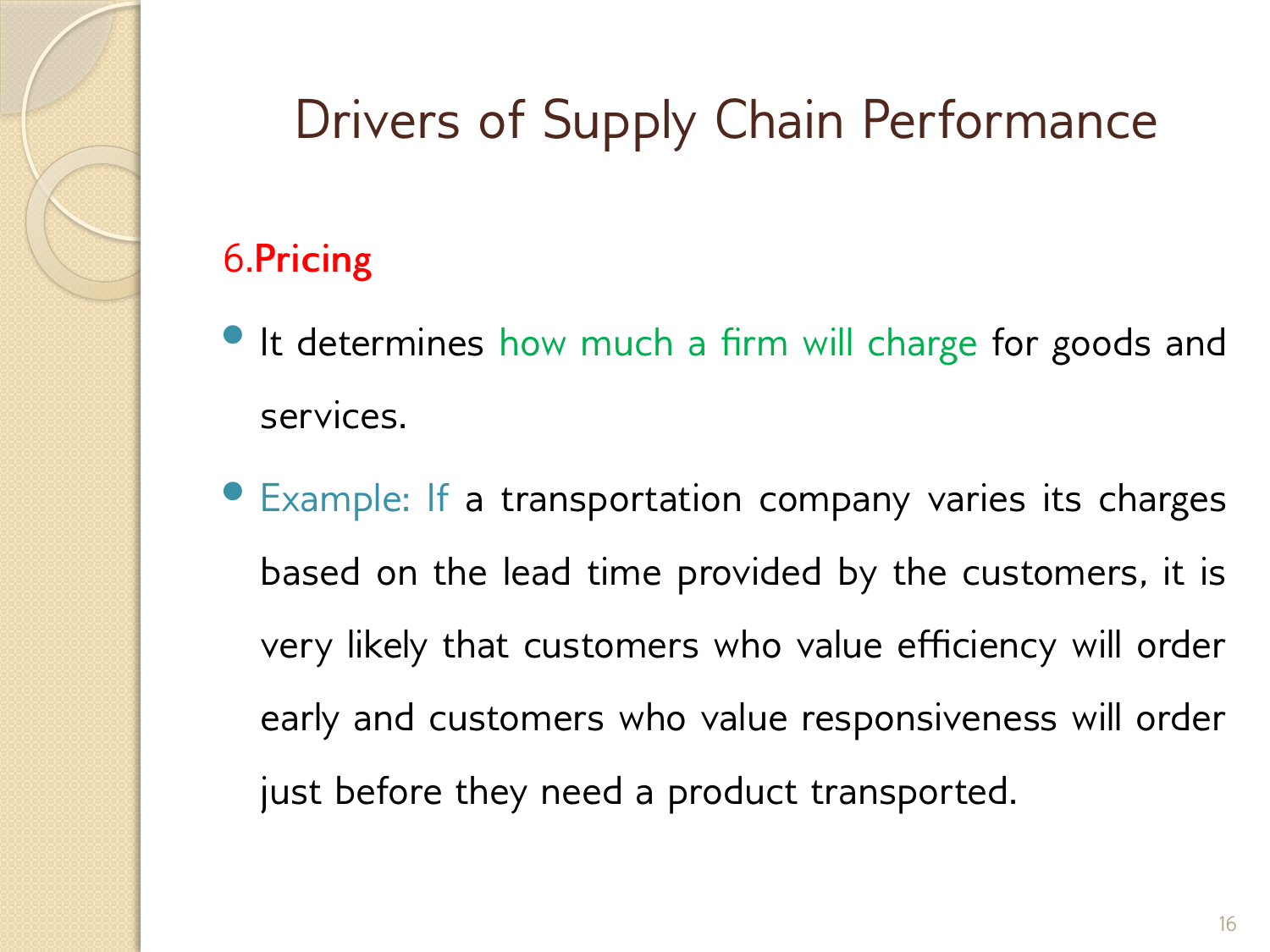

Drivers of Supply Chain Performance
6.Pricing
It determines how much a firm will charge for goods and services.
Example: If a transportation company varies its charges based on the lead time provided by the customers, it is very likely that customers who value efficiency will order early and customers who value responsiveness will order just before they need a product transported.

16